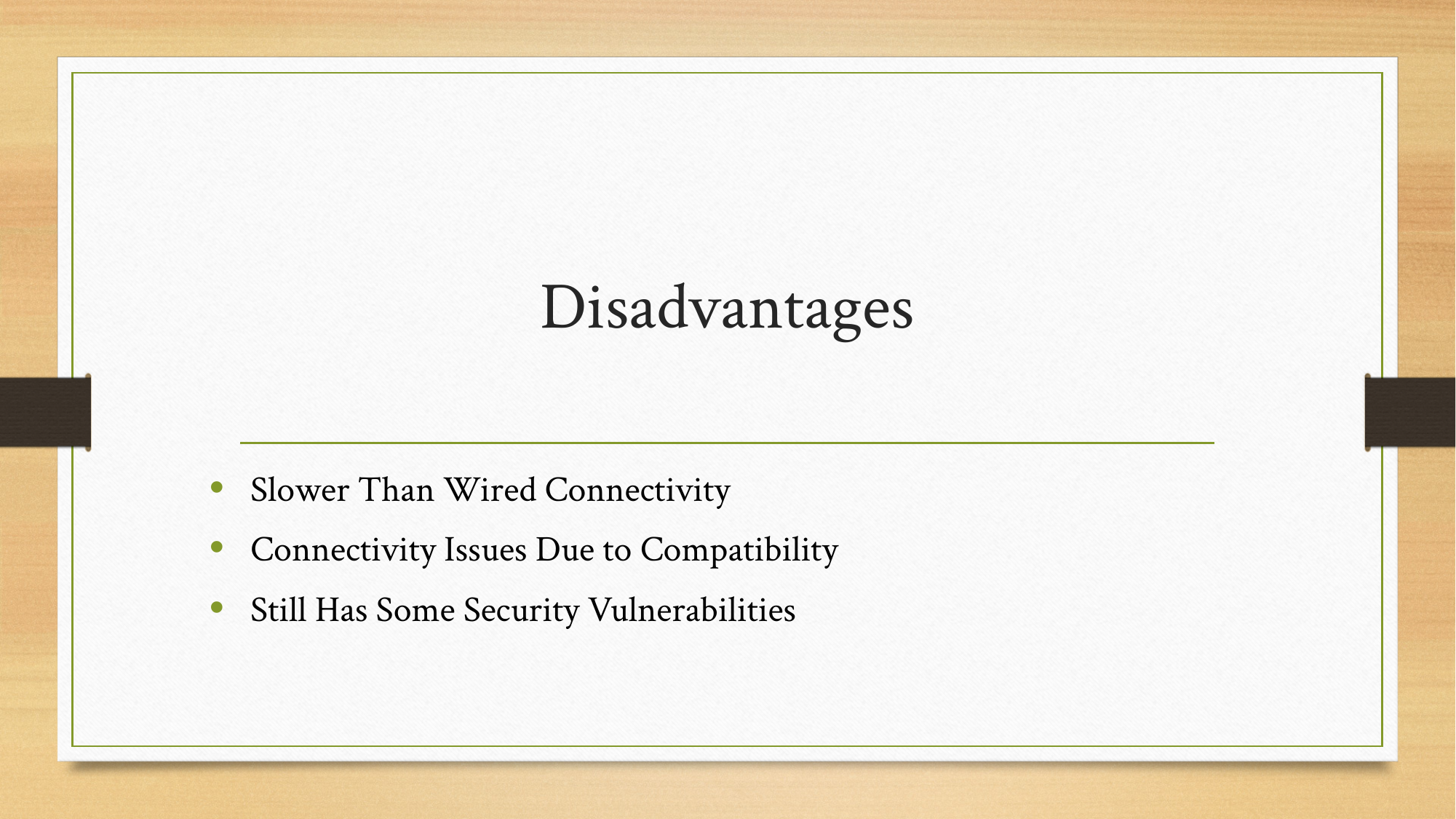

# Disadvantages
Slower Than Wired Connectivity
Connectivity Issues Due to Compatibility
Still Has Some Security Vulnerabilities